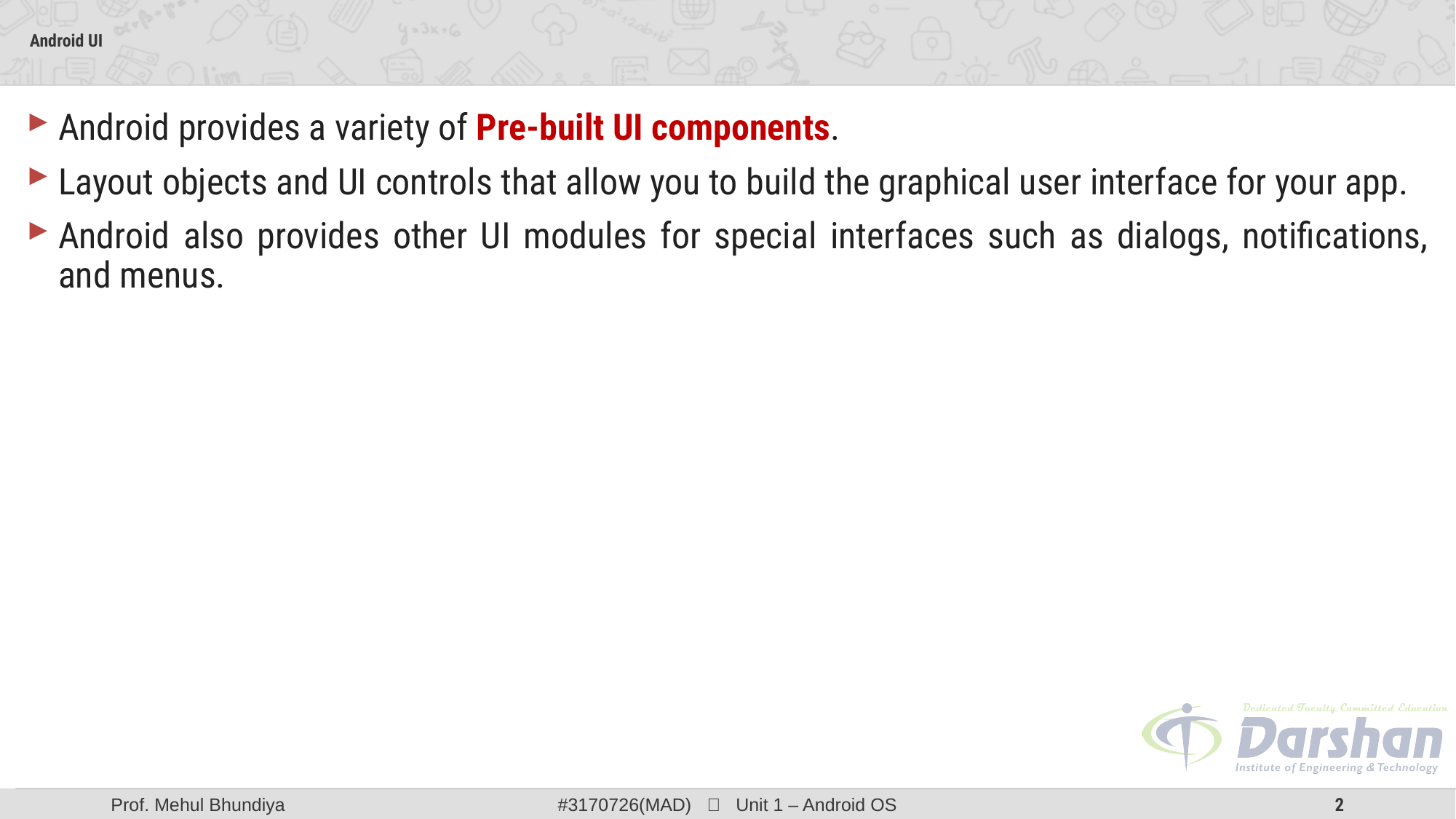

# Android UI
Android provides a variety of Pre-built UI components.
Layout objects and UI controls that allow you to build the graphical user interface for your app.
Android also provides other UI modules for special interfaces such as dialogs, notifications, and menus.